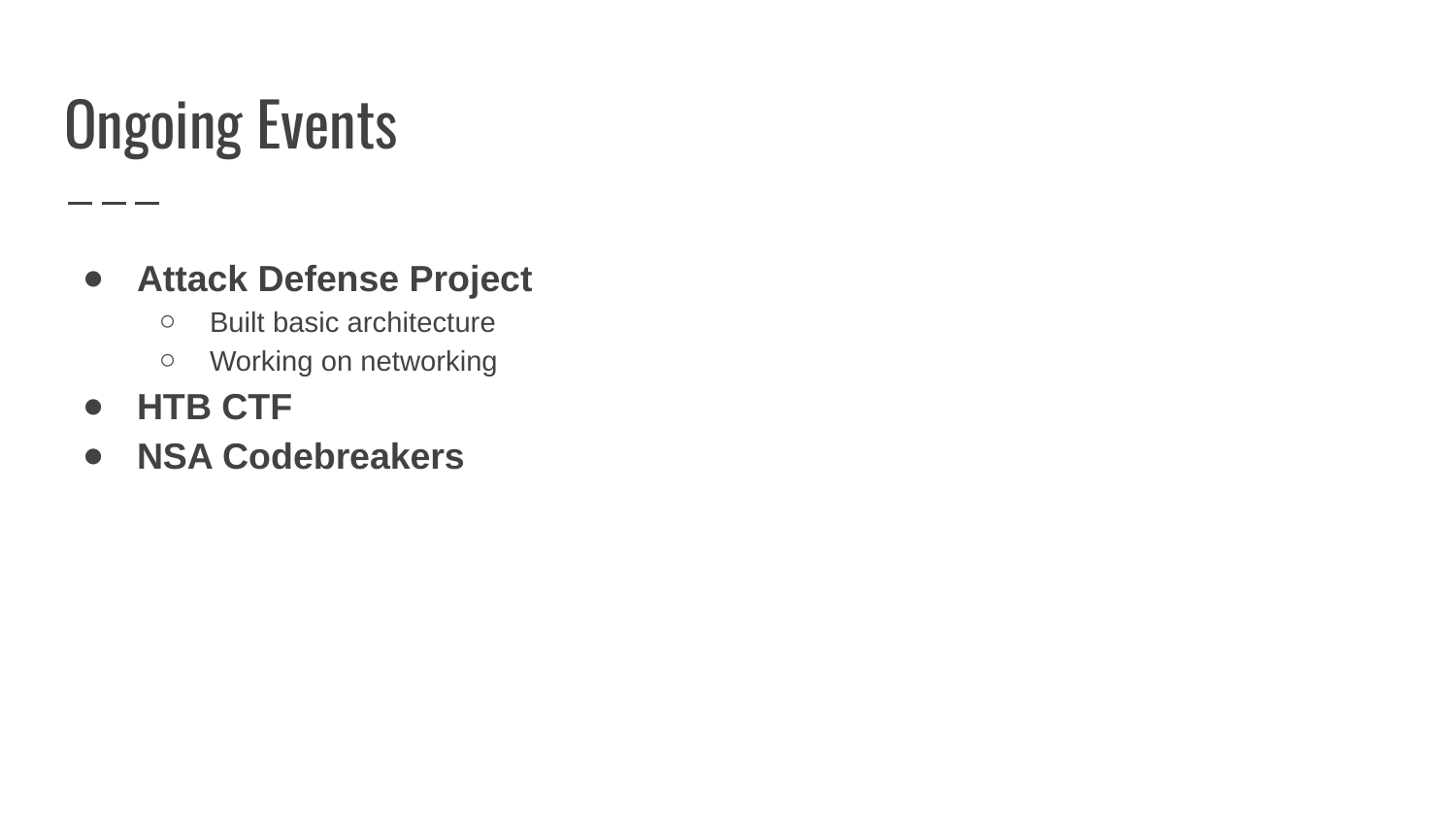

# Ongoing Events
Attack Defense Project
Built basic architecture
Working on networking
HTB CTF
NSA Codebreakers